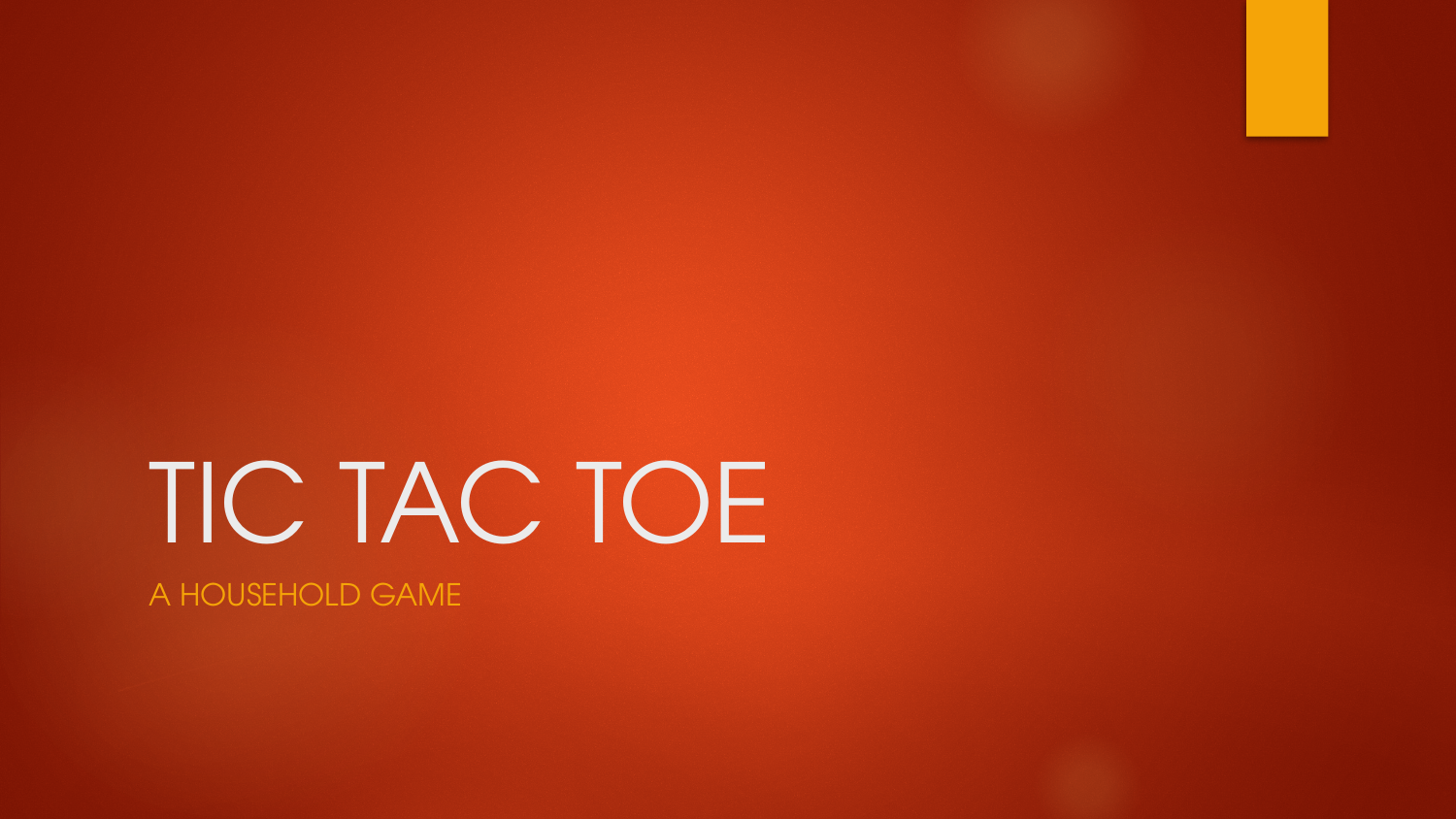

# TIC TAC TOE
A HOUSEHOLD GAME